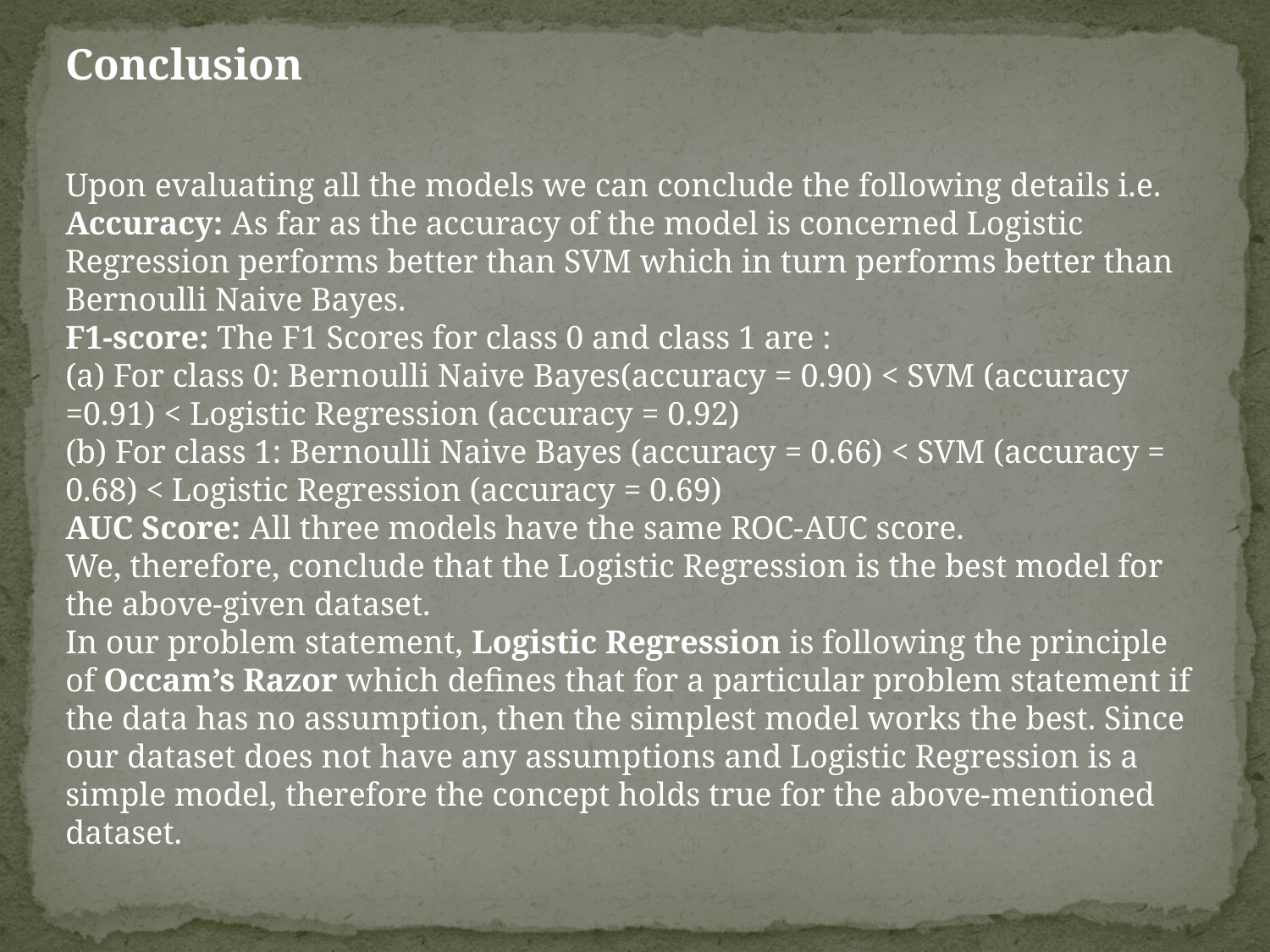

Conclusion

Upon evaluating all the models we can conclude the following details i.e.
Accuracy: As far as the accuracy of the model is concerned Logistic Regression performs better than SVM which in turn performs better than Bernoulli Naive Bayes.
F1-score: The F1 Scores for class 0 and class 1 are :
(a) For class 0: Bernoulli Naive Bayes(accuracy = 0.90) < SVM (accuracy =0.91) < Logistic Regression (accuracy = 0.92)
(b) For class 1: Bernoulli Naive Bayes (accuracy = 0.66) < SVM (accuracy = 0.68) < Logistic Regression (accuracy = 0.69)
AUC Score: All three models have the same ROC-AUC score.
We, therefore, conclude that the Logistic Regression is the best model for the above-given dataset.
In our problem statement, Logistic Regression is following the principle of Occam’s Razor which defines that for a particular problem statement if the data has no assumption, then the simplest model works the best. Since our dataset does not have any assumptions and Logistic Regression is a simple model, therefore the concept holds true for the above-mentioned dataset.